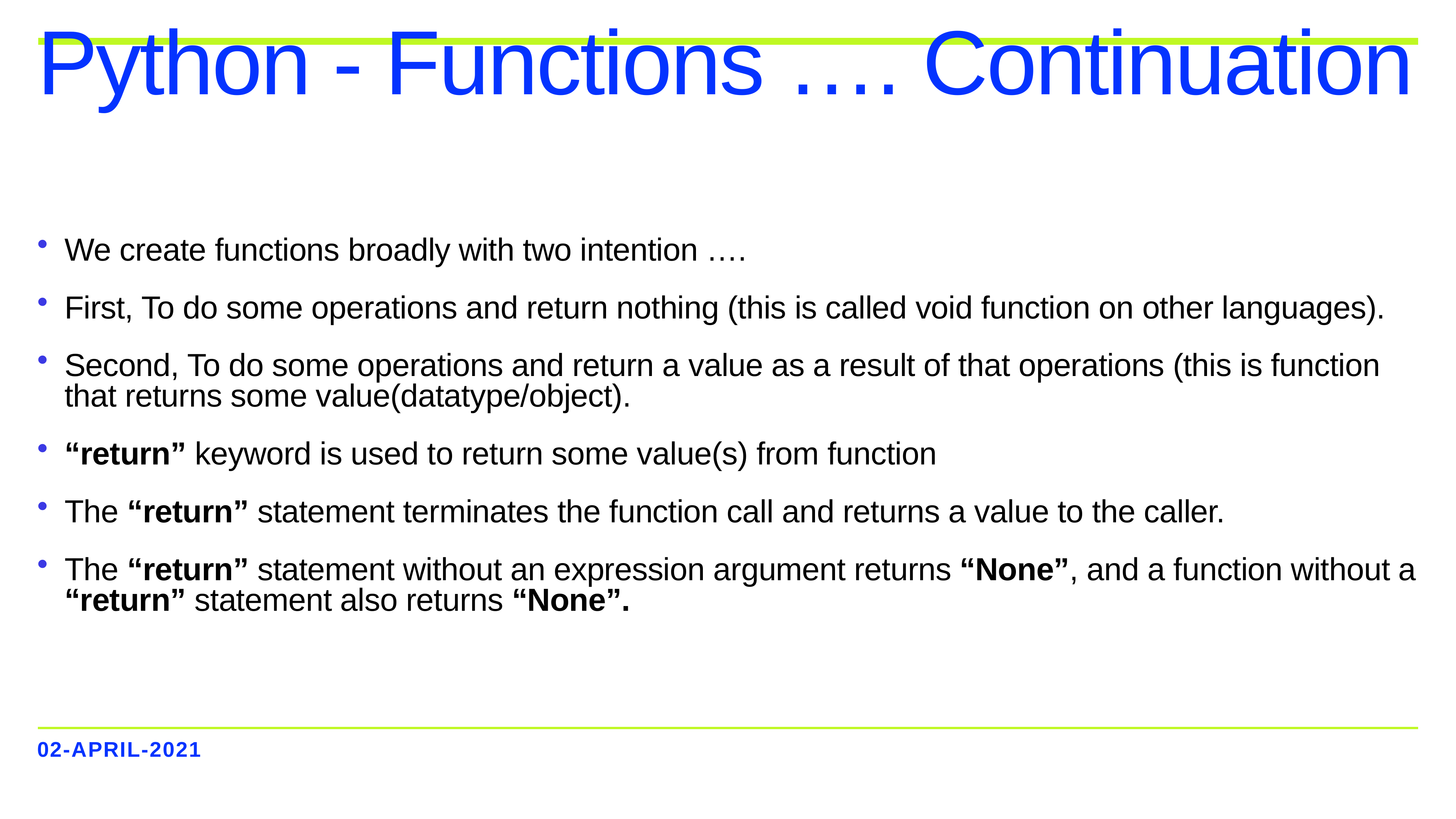

# Python - Functions …. Continuation
We create functions broadly with two intention ….
First, To do some operations and return nothing (this is called void function on other languages).
Second, To do some operations and return a value as a result of that operations (this is function that returns some value(datatype/object).
“return” keyword is used to return some value(s) from function
The “return” statement terminates the function call and returns a value to the caller.
The “return” statement without an expression argument returns “None”, and a function without a “return” statement also returns “None”.
02-APRIL-2021